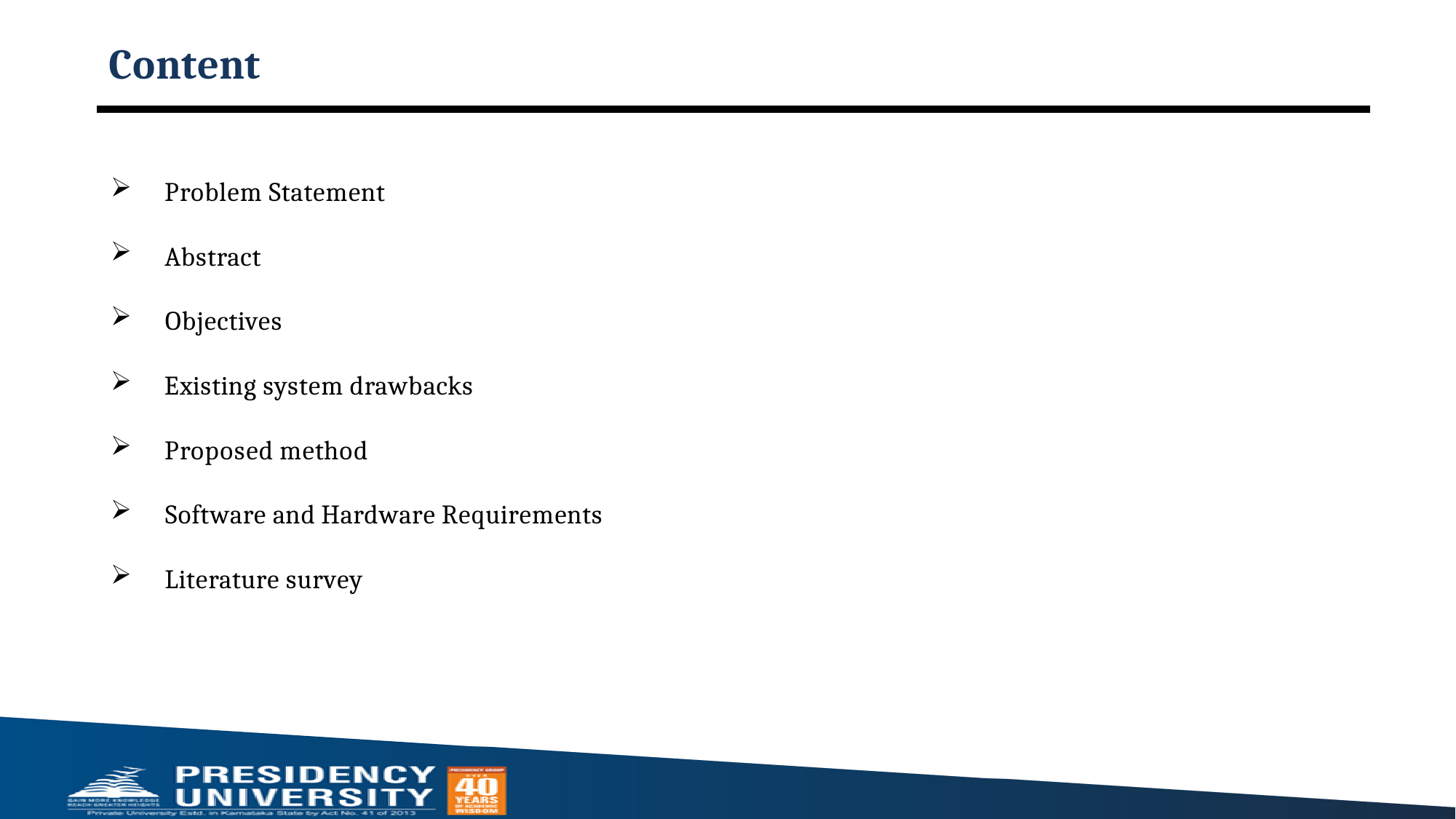

# Content
Problem Statement
Abstract
Objectives
Existing system drawbacks
Proposed method
Software and Hardware Requirements
Literature survey